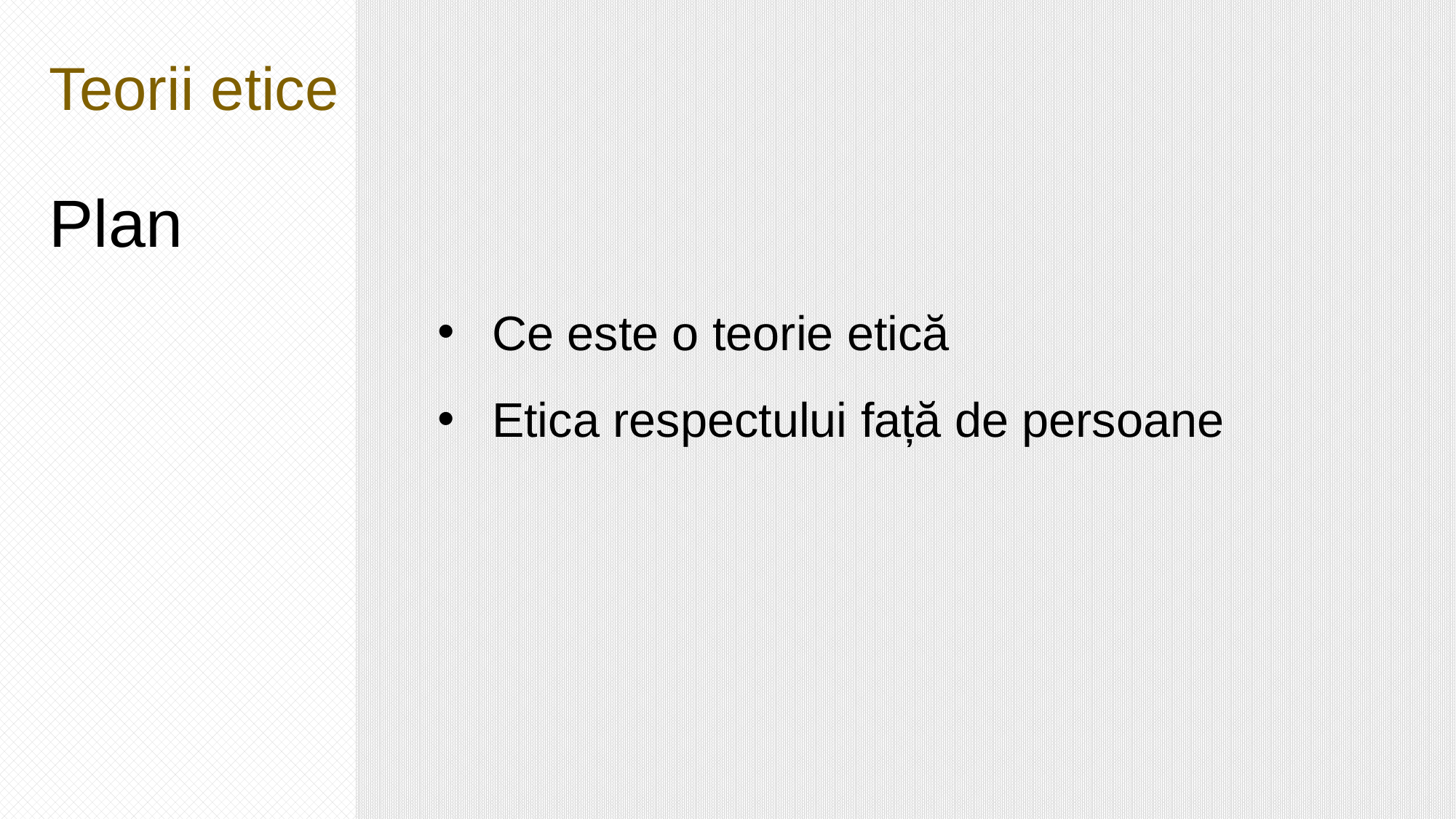

Teorii etice
Plan
Ce este o teorie etică
Etica respectului față de persoane